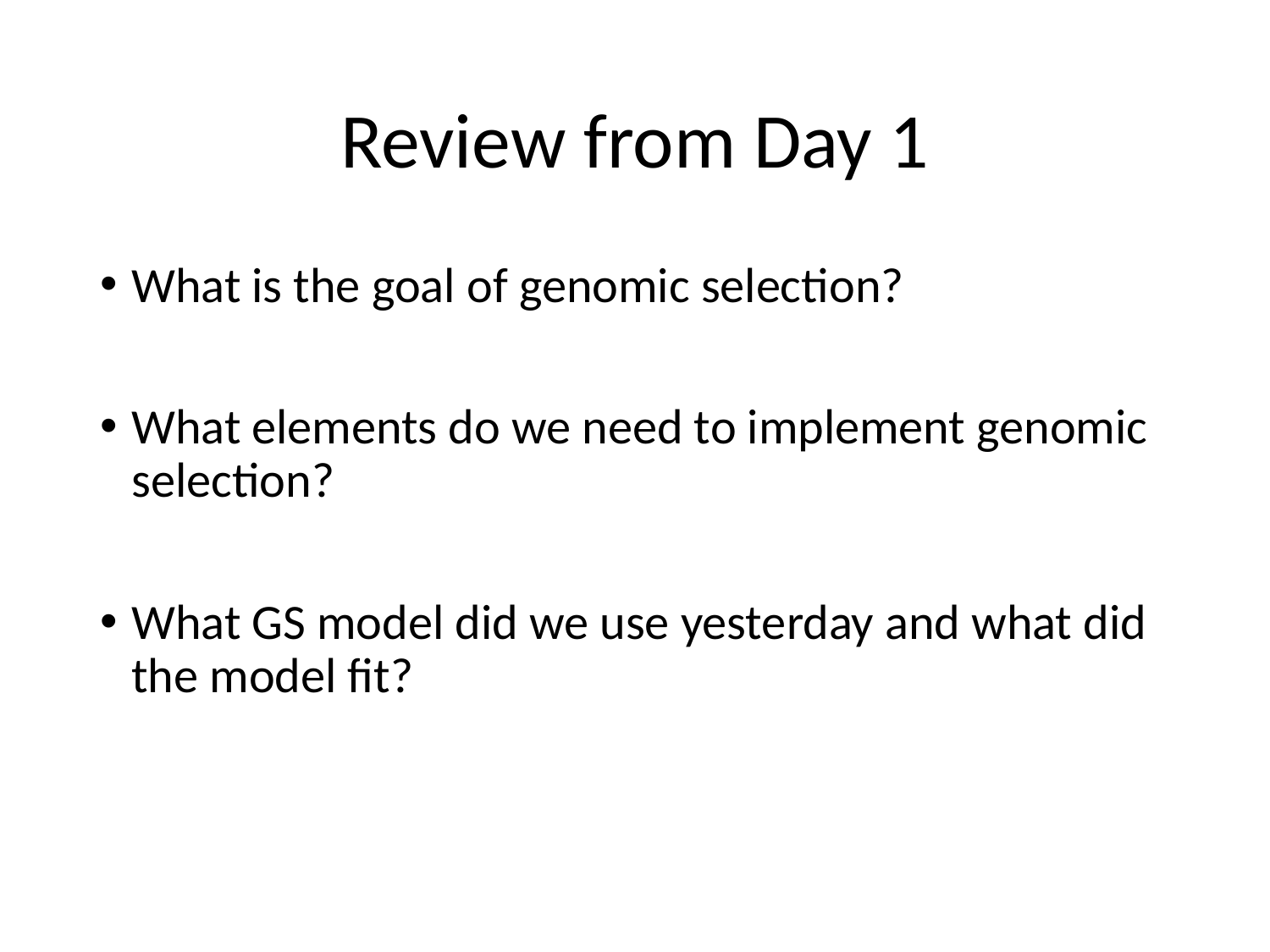

# Review from Day 1
What is the goal of genomic selection?

What elements do we need to implement genomic selection?

What GS model did we use yesterday and what did the model fit?